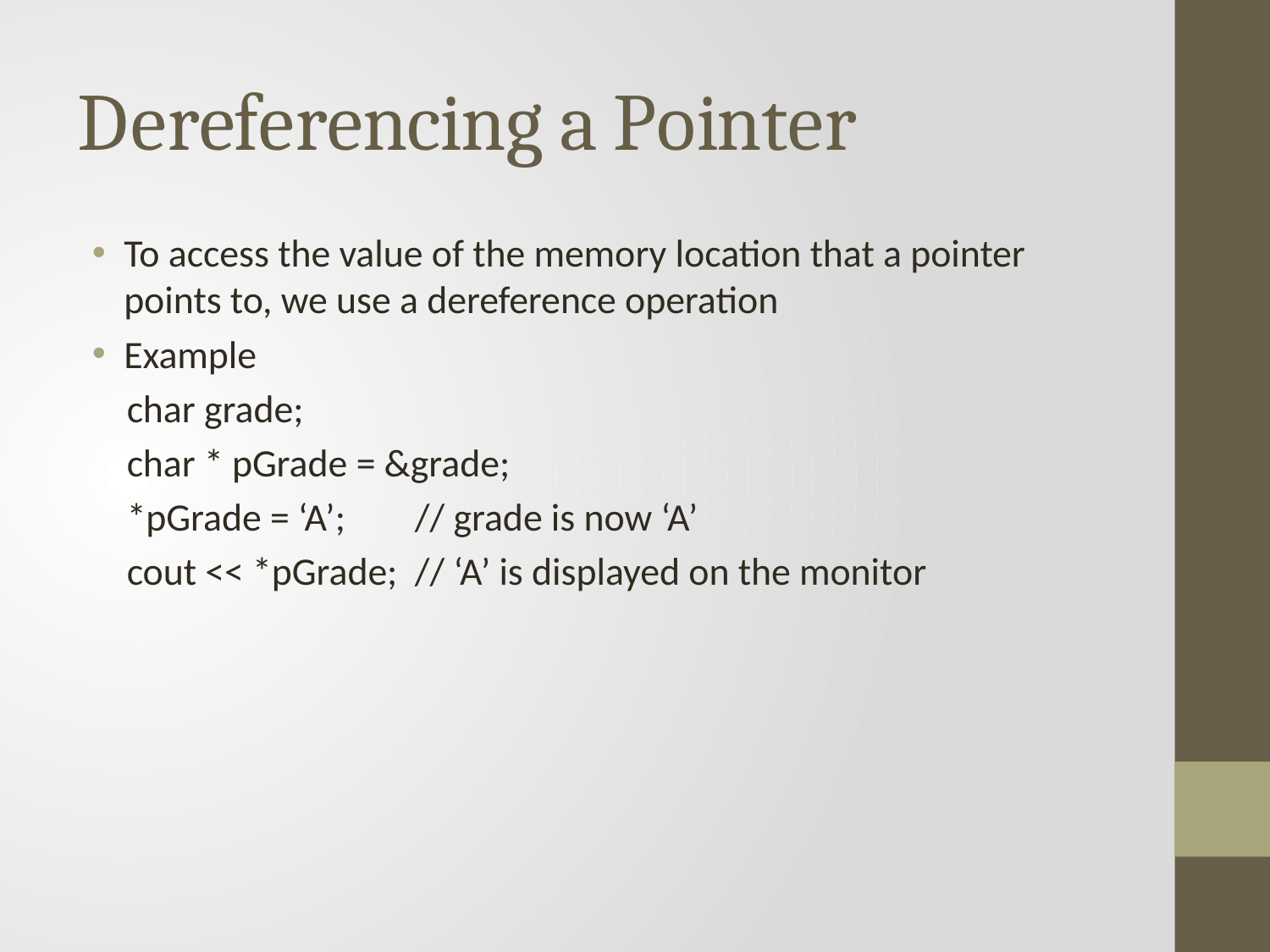

# Dereferencing a Pointer
To access the value of the memory location that a pointer points to, we use a dereference operation
Example
    char grade;
    char * pGrade = &grade;
    *pGrade = ‘A’;        // grade is now ‘A’
    cout << *pGrade;  // ‘A’ is displayed on the monitor